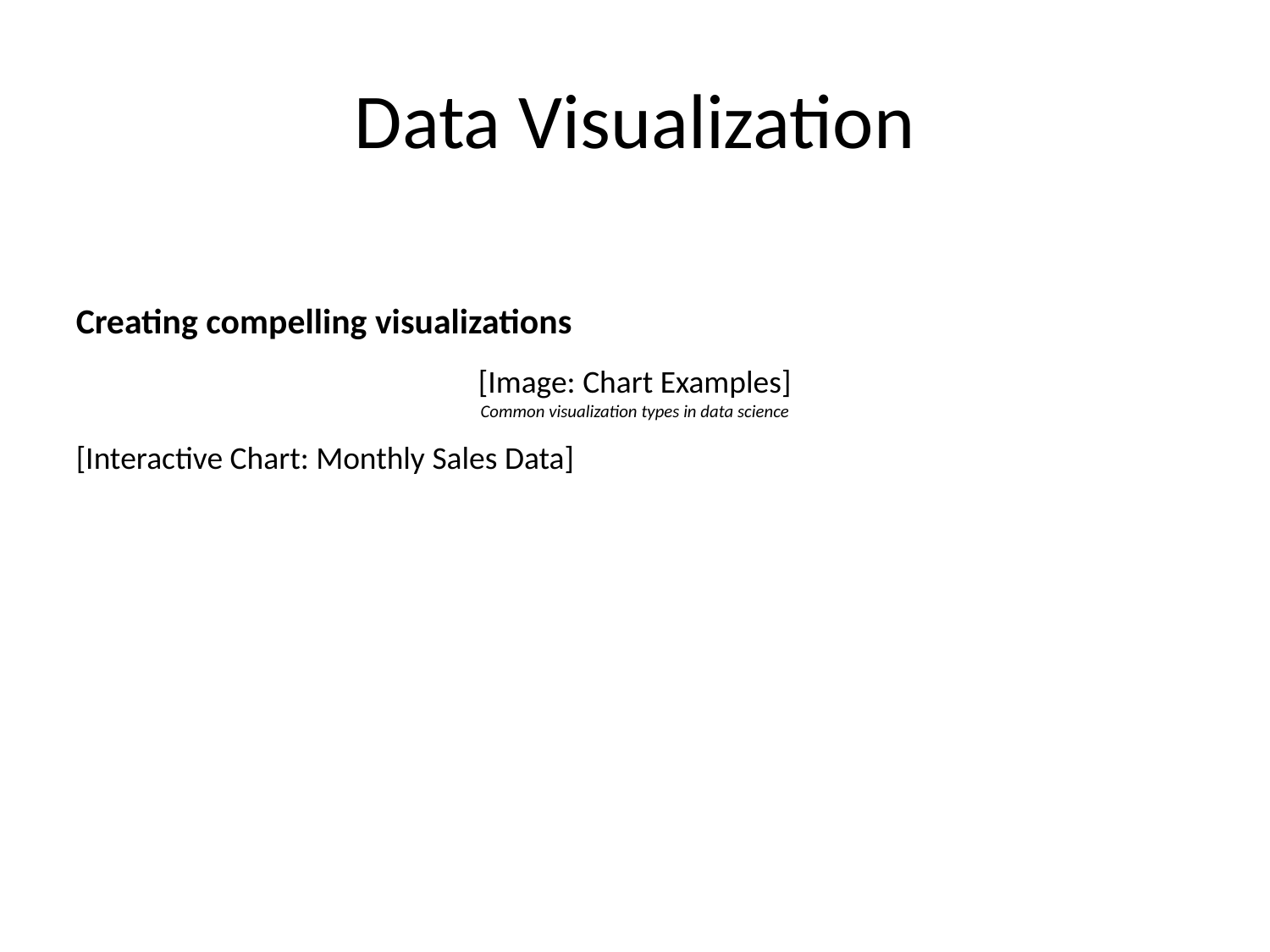

# Data Visualization

Creating compelling visualizations
[Image: Chart Examples]
Common visualization types in data science

[Interactive Chart: Monthly Sales Data]